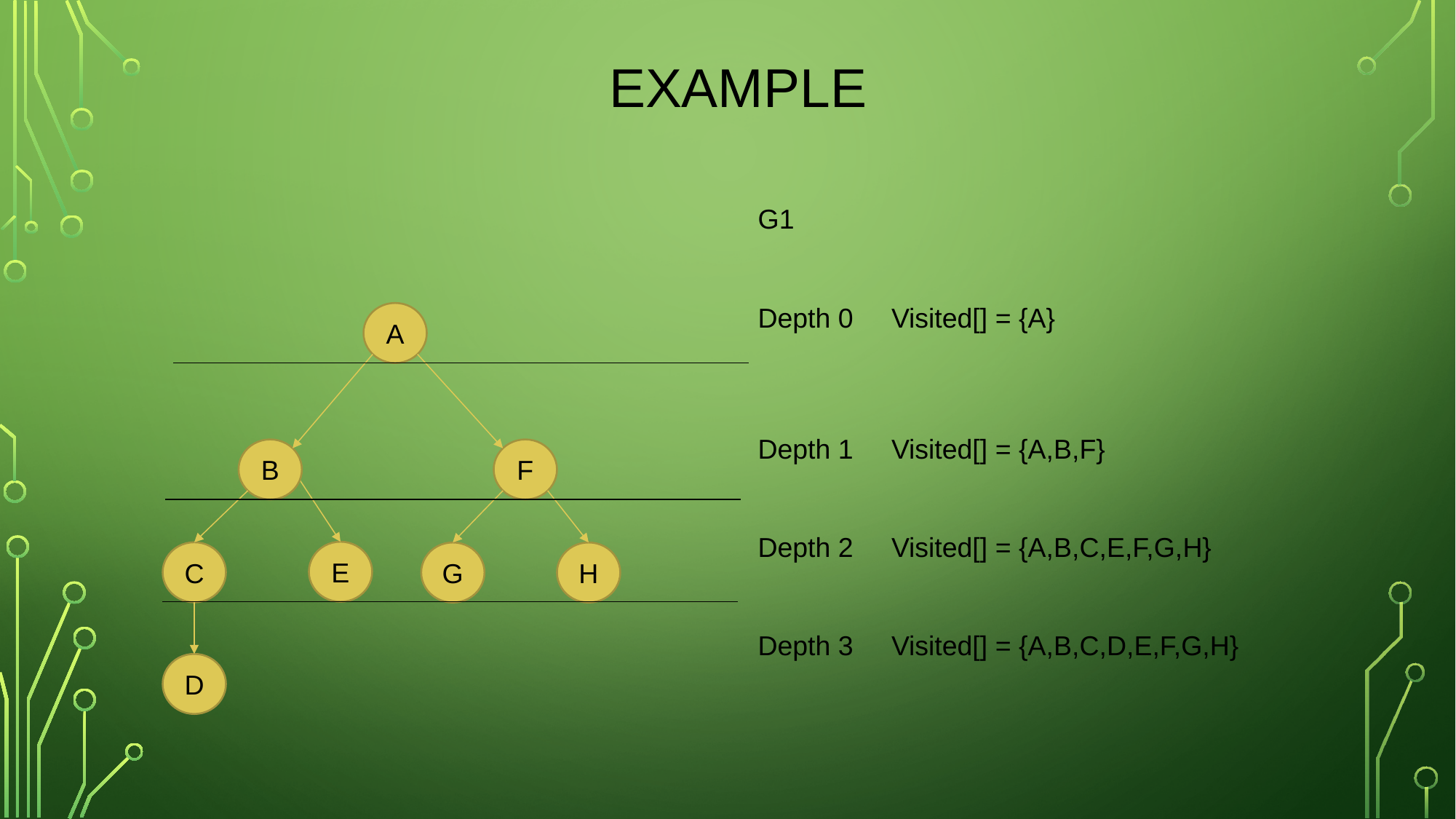

# Example
G1

Depth 0     Visited[] = {A}

Depth 1     Visited[] = {A,B,F}

Depth 2     Visited[] = {A,B,C,E,F,G,H}

Depth 3     Visited[] = {A,B,C,D,E,F,G,H}

A
B
F
E
C
G
H
D